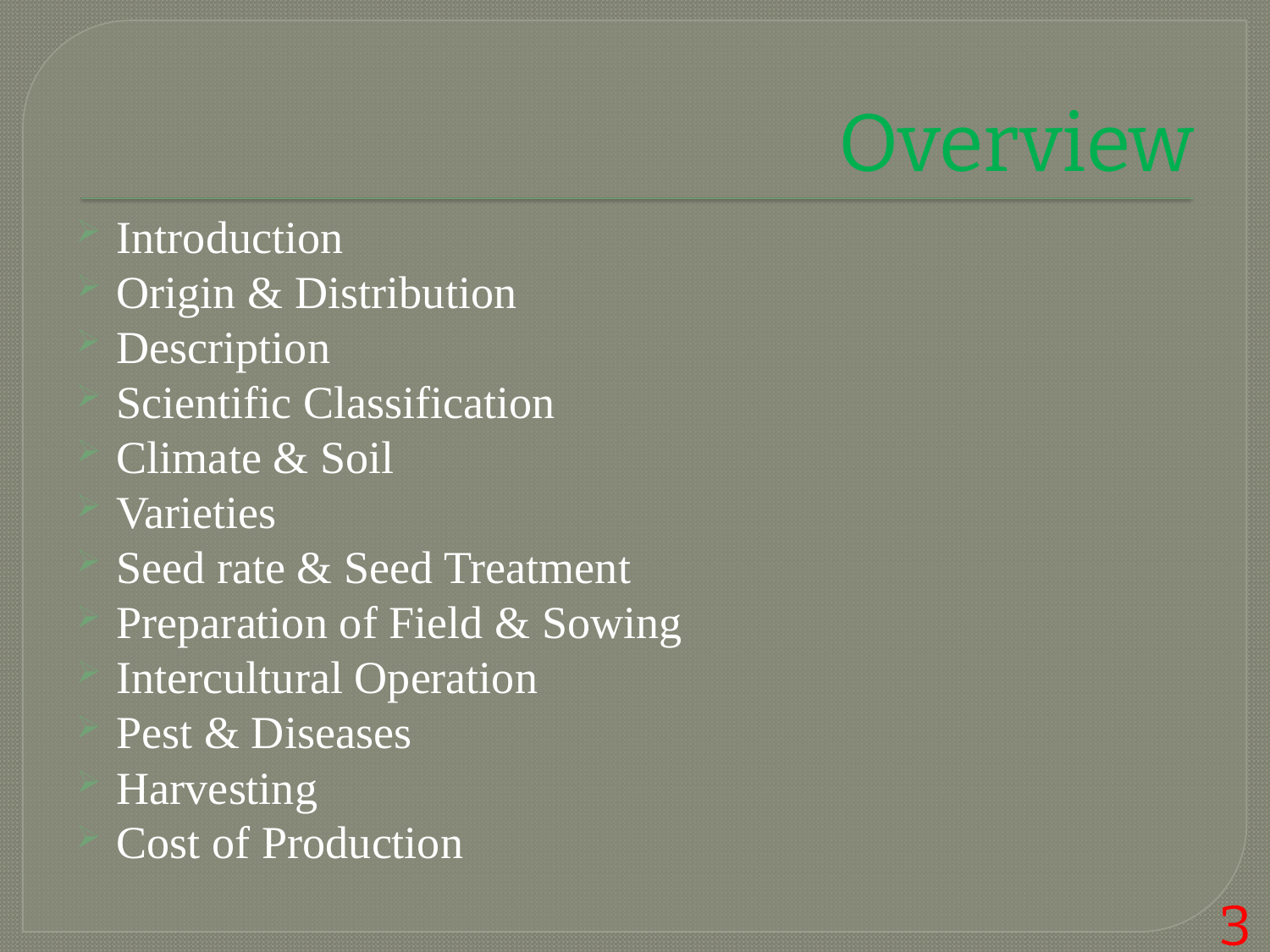

# Overview
Introduction
Origin & Distribution
Description
Scientific Classification
Climate & Soil
Varieties
Seed rate & Seed Treatment
Preparation of Field & Sowing
Intercultural Operation
Pest & Diseases
Harvesting
Cost of Production

3